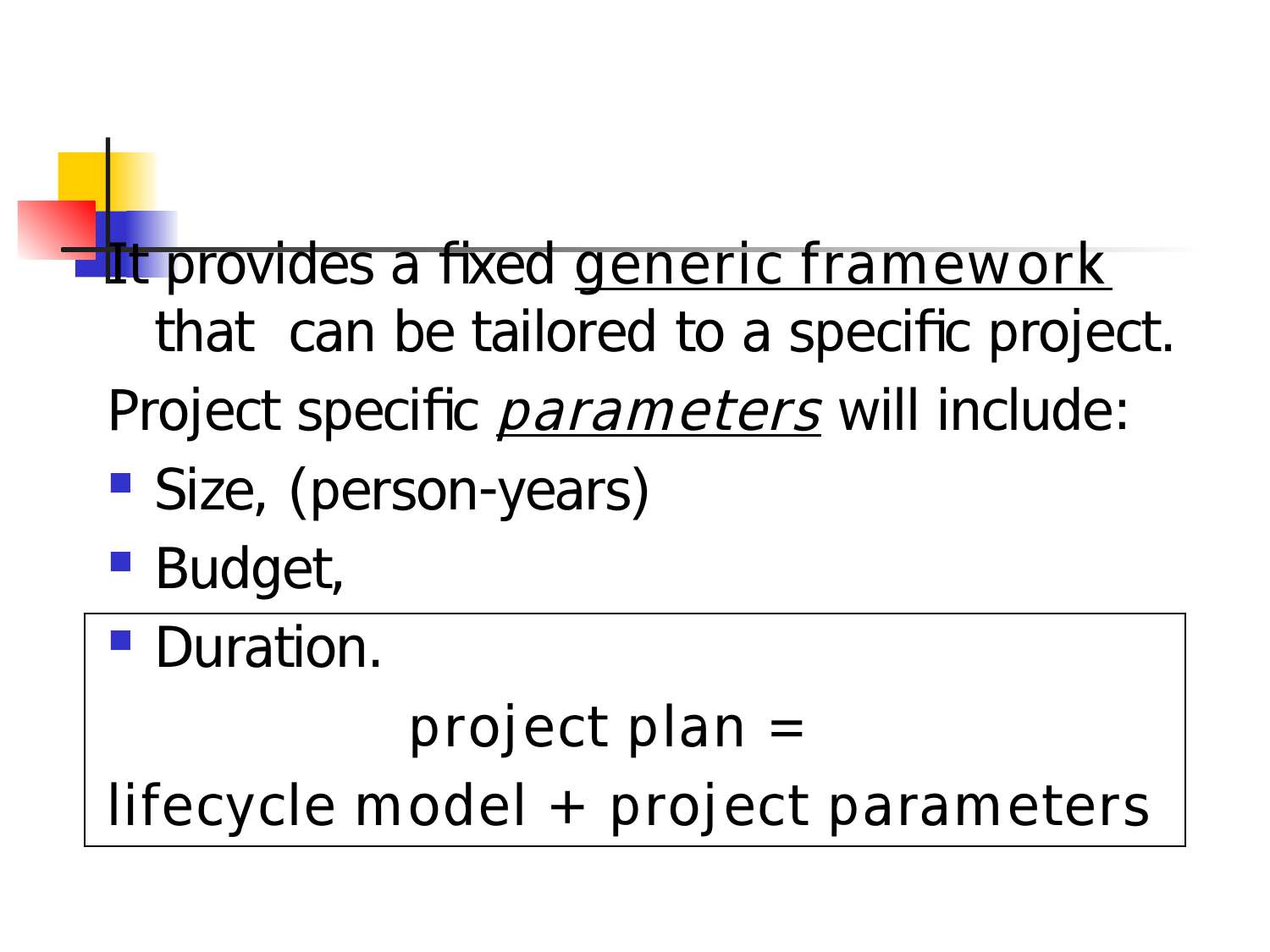

It provides a fixed generic framework that  can be tailored to a specific project.
Project specific parameters will include:
Size, (person-years)
Budget,
Duration.
 			project plan =
lifecycle model + project parameters